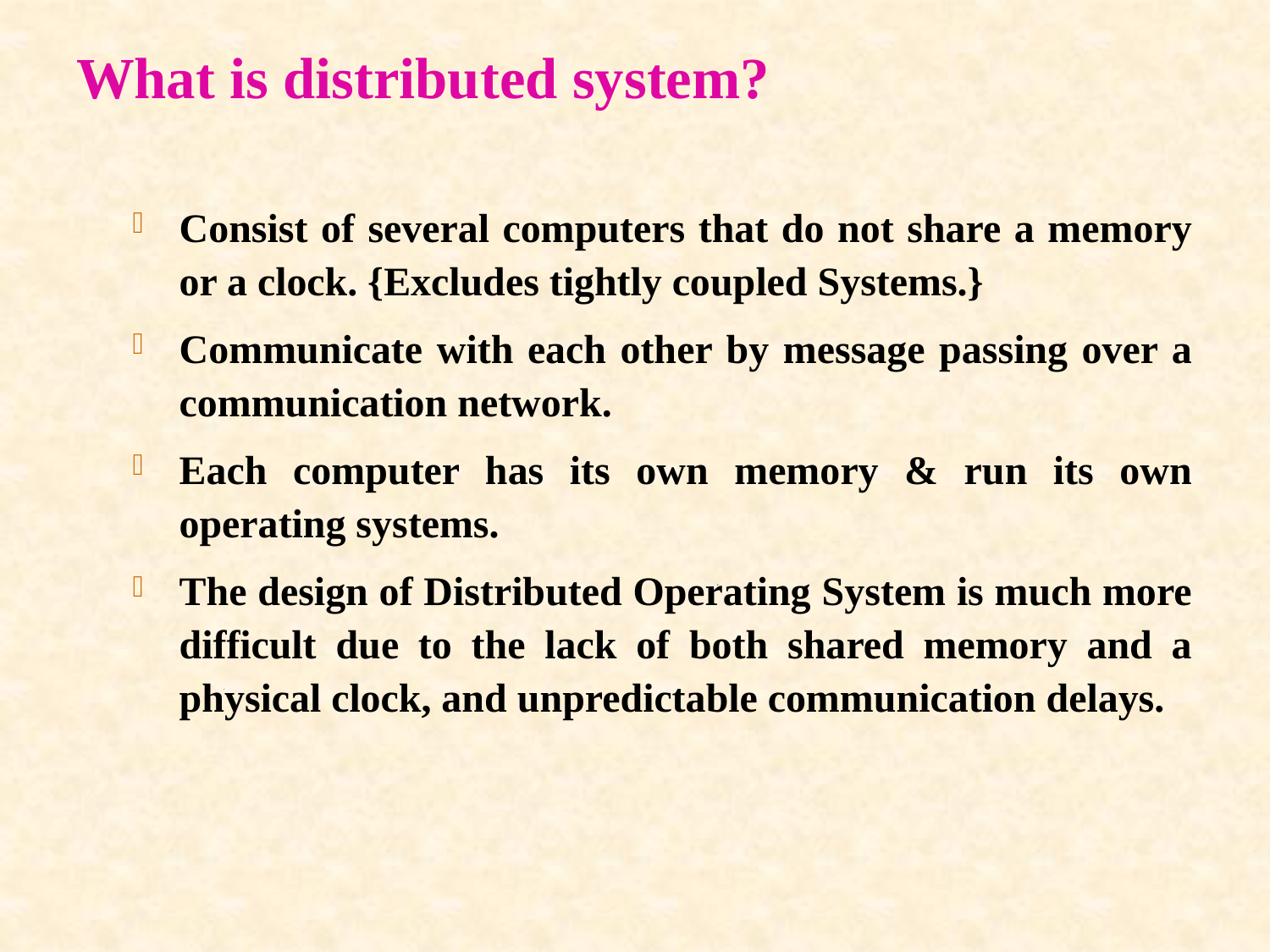

# What is distributed system?
Consist of several computers that do not share a memory or a clock. {Excludes tightly coupled Systems.}
Communicate with each other by message passing over a communication network.
Each computer has its own memory & run its own operating systems.
The design of Distributed Operating System is much more difficult due to the lack of both shared memory and a physical clock, and unpredictable communication delays.